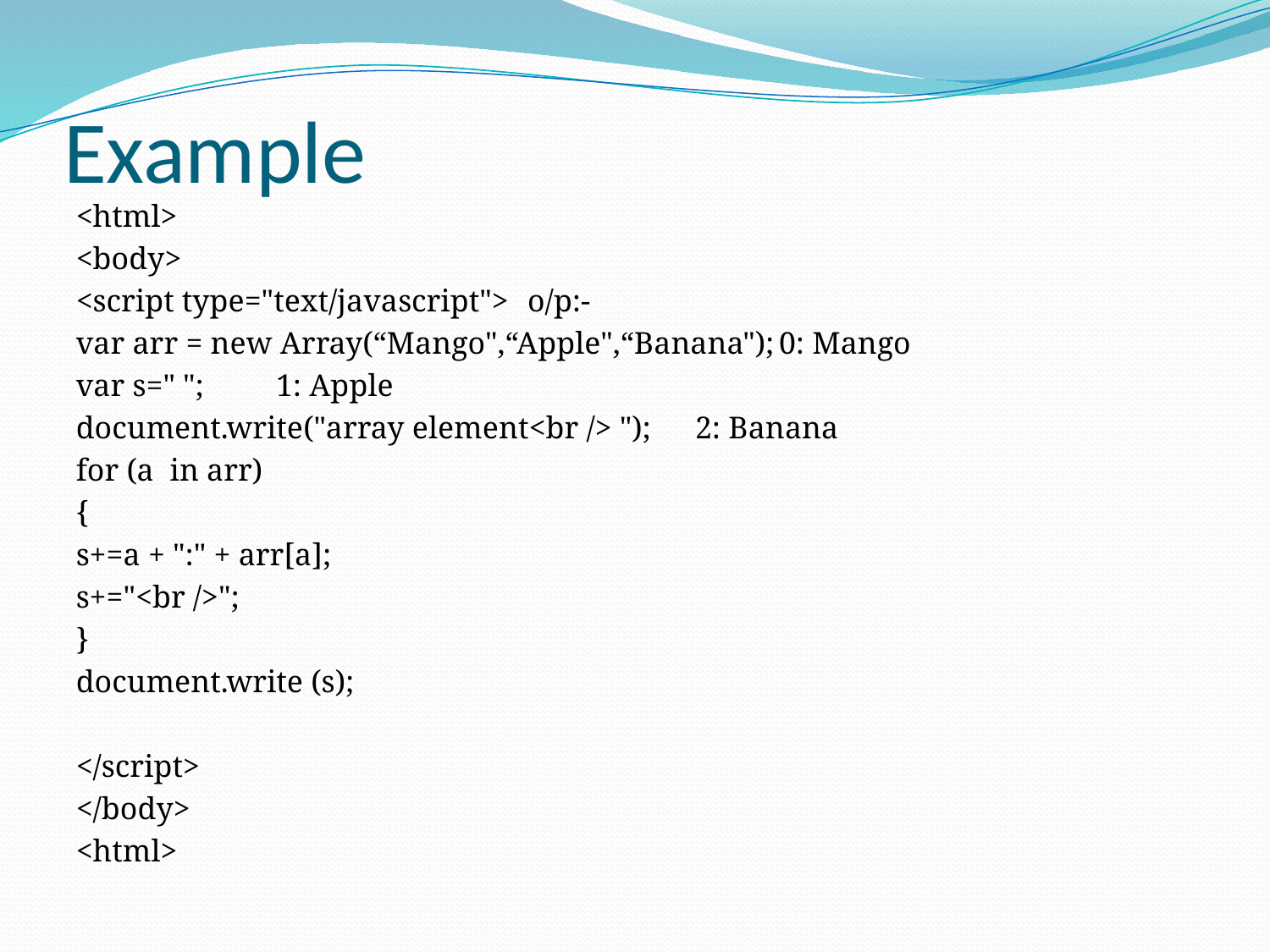

# Example
<html>
<body>
<script type="text/javascript">				o/p:-
var arr = new Array(“Mango",“Apple",“Banana");		0: Mango
var s=" ";						1: Apple
document.write("array element<br /> ");			2: Banana
for (a  in arr)
{
s+=a + ":" + arr[a];
s+="<br />";
}
document.write (s);

</script>
</body>
<html>